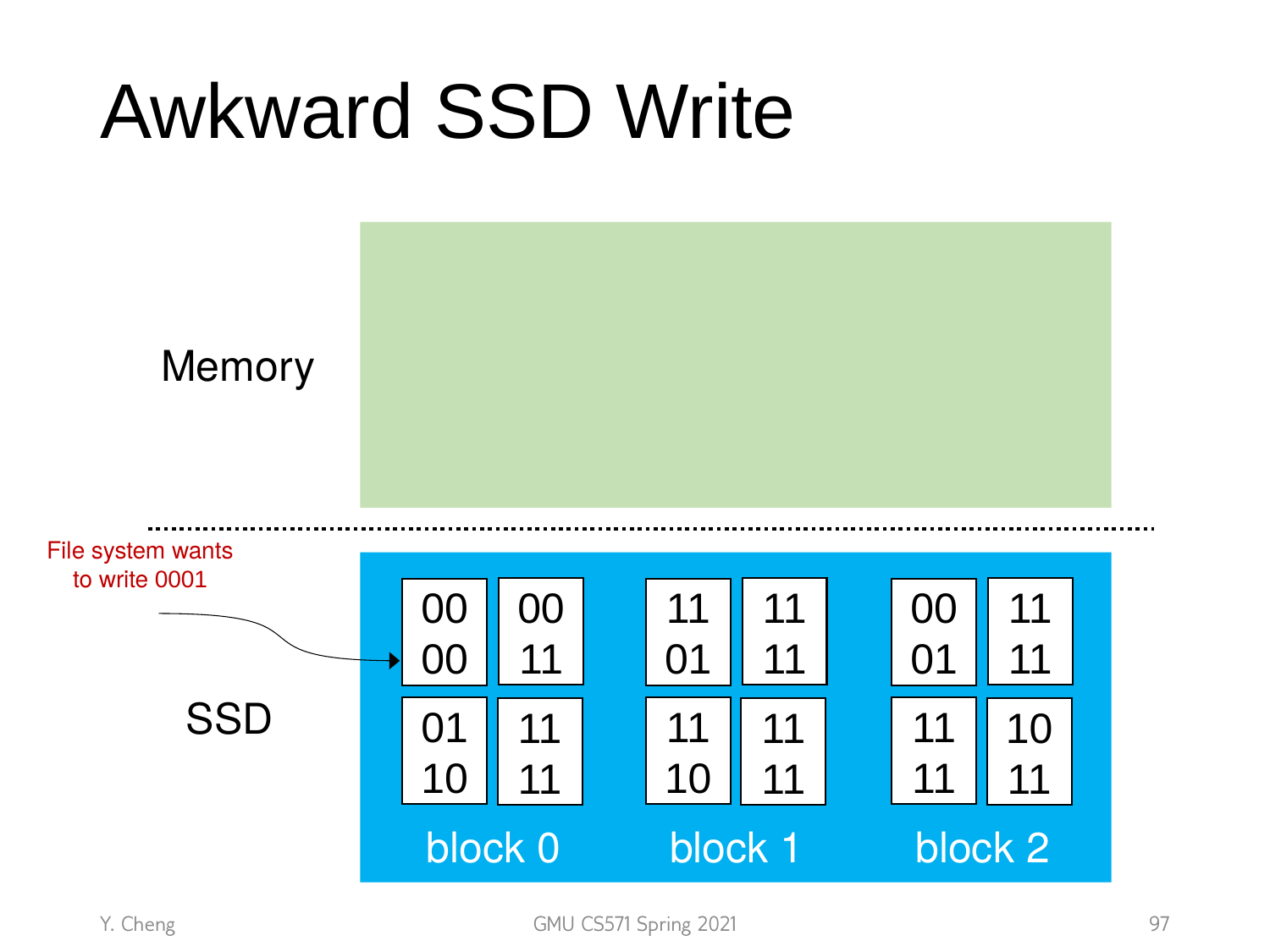

# Awkward SSD Write

Memory
File system wants
to write 0001

00
11
11
11
11
11
00
00
11
01
00
01
SSD
01
10
11
10
11
11
11
11
11
11
10
11
block 0
block 1
block 2
Y. Cheng
GMU CS571 Spring 2021
97